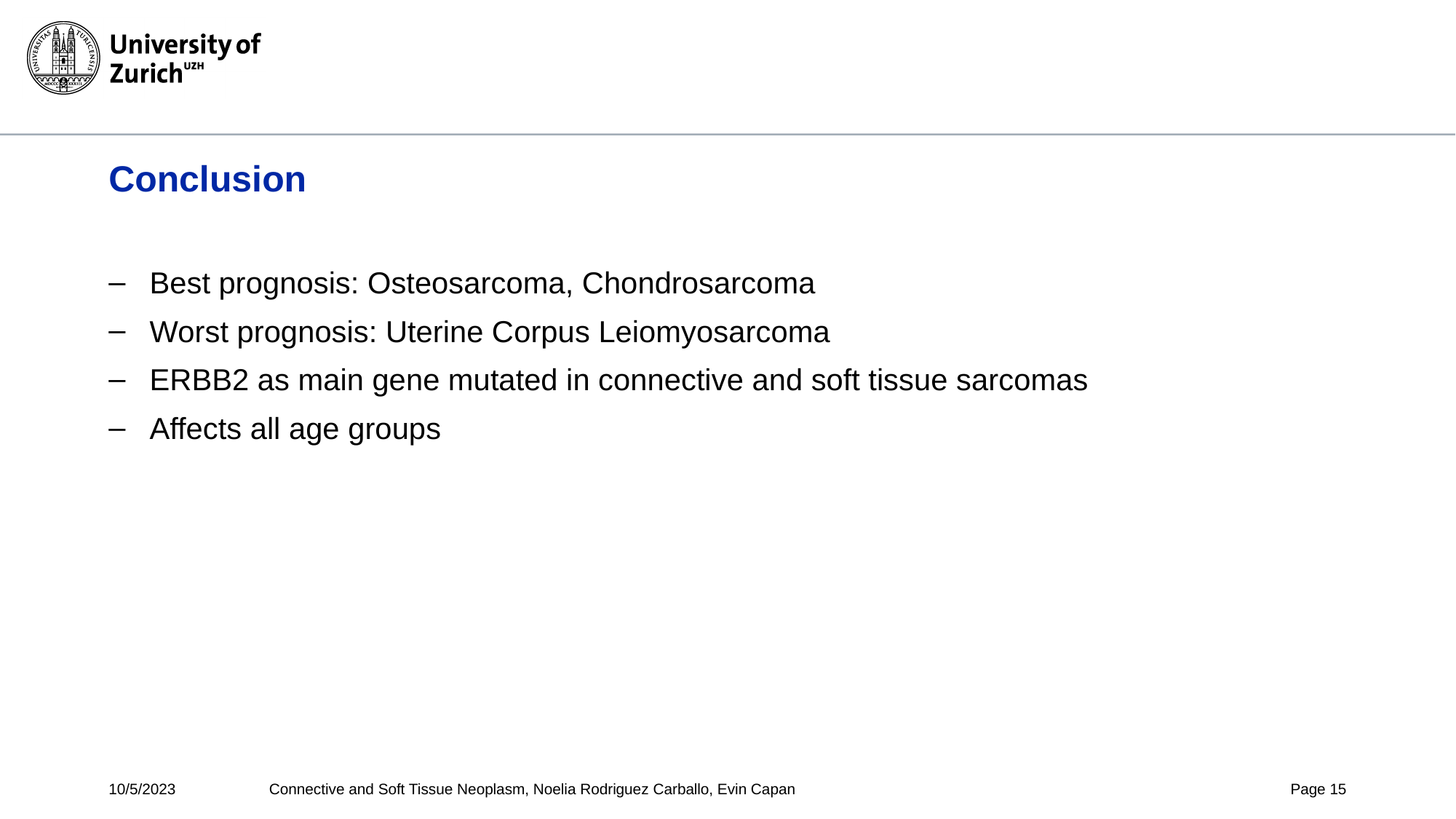

# Conclusion
Best prognosis: Osteosarcoma, Chondrosarcoma
Worst prognosis: Uterine Corpus Leiomyosarcoma
ERBB2 as main gene mutated in connective and soft tissue sarcomas
Affects all age groups

10/5/2023

Connective and Soft Tissue Neoplasm, Noelia Rodriguez Carballo, Evin Capan
Page 15